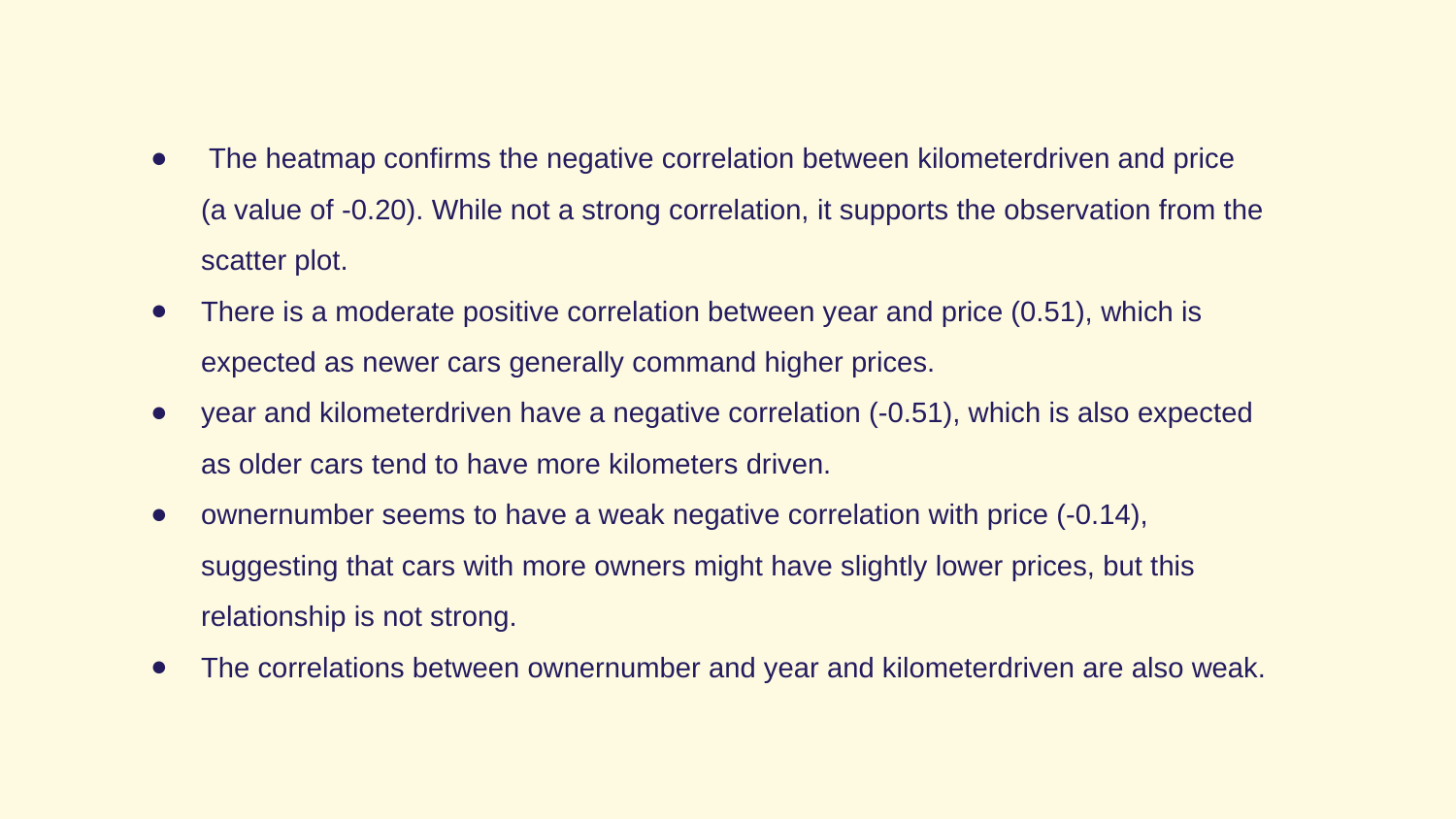

The heatmap confirms the negative correlation between kilometerdriven and price (a value of -0.20). While not a strong correlation, it supports the observation from the scatter plot.
There is a moderate positive correlation between year and price (0.51), which is expected as newer cars generally command higher prices.
year and kilometerdriven have a negative correlation (-0.51), which is also expected as older cars tend to have more kilometers driven.
ownernumber seems to have a weak negative correlation with price (-0.14), suggesting that cars with more owners might have slightly lower prices, but this relationship is not strong.
The correlations between ownernumber and year and kilometerdriven are also weak.